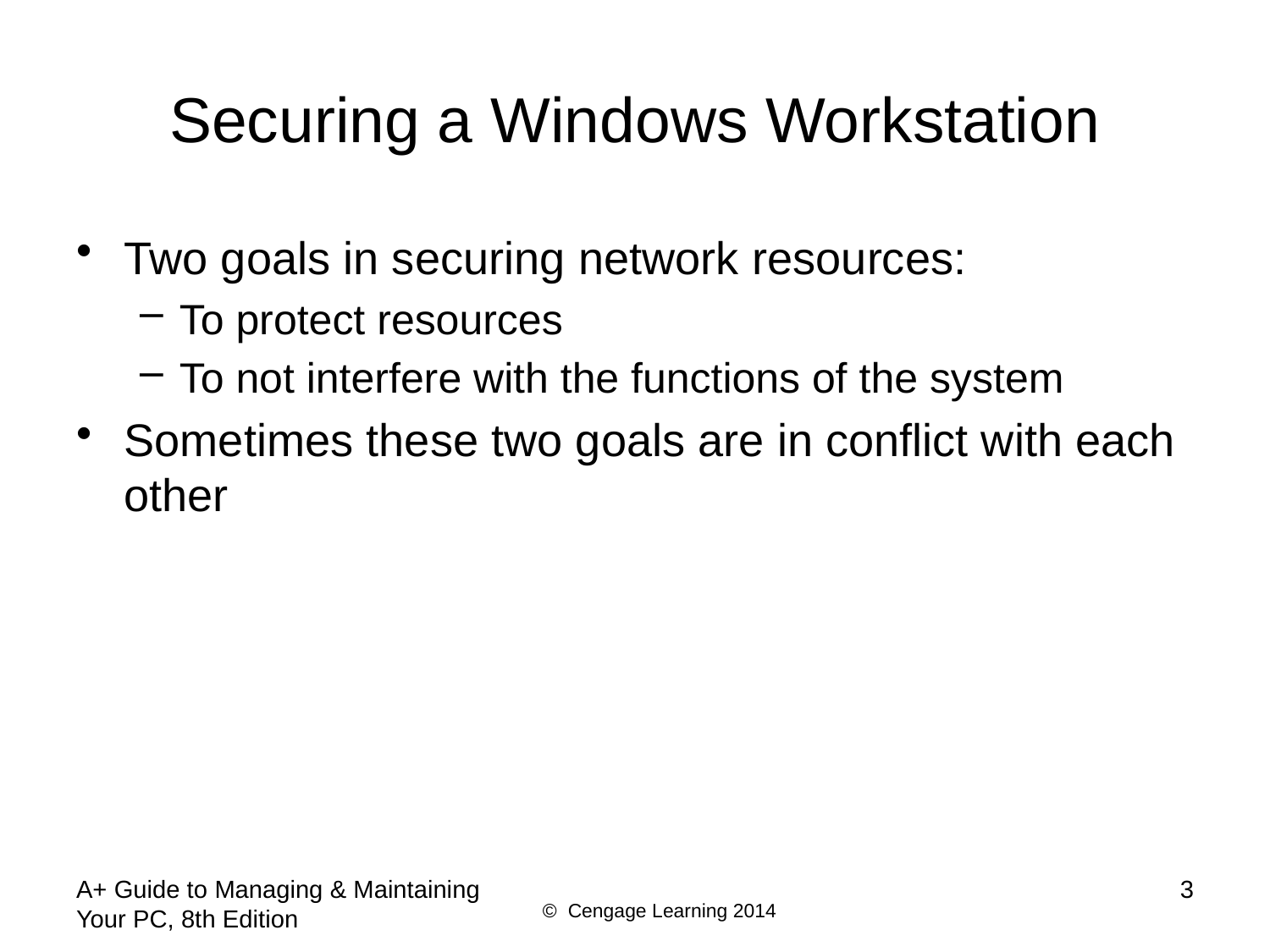

# Securing a Windows Workstation
Two goals in securing network resources:
To protect resources
To not interfere with the functions of the system
Sometimes these two goals are in conflict with each other
A+ Guide to Managing & Maintaining Your PC, 8th Edition
3